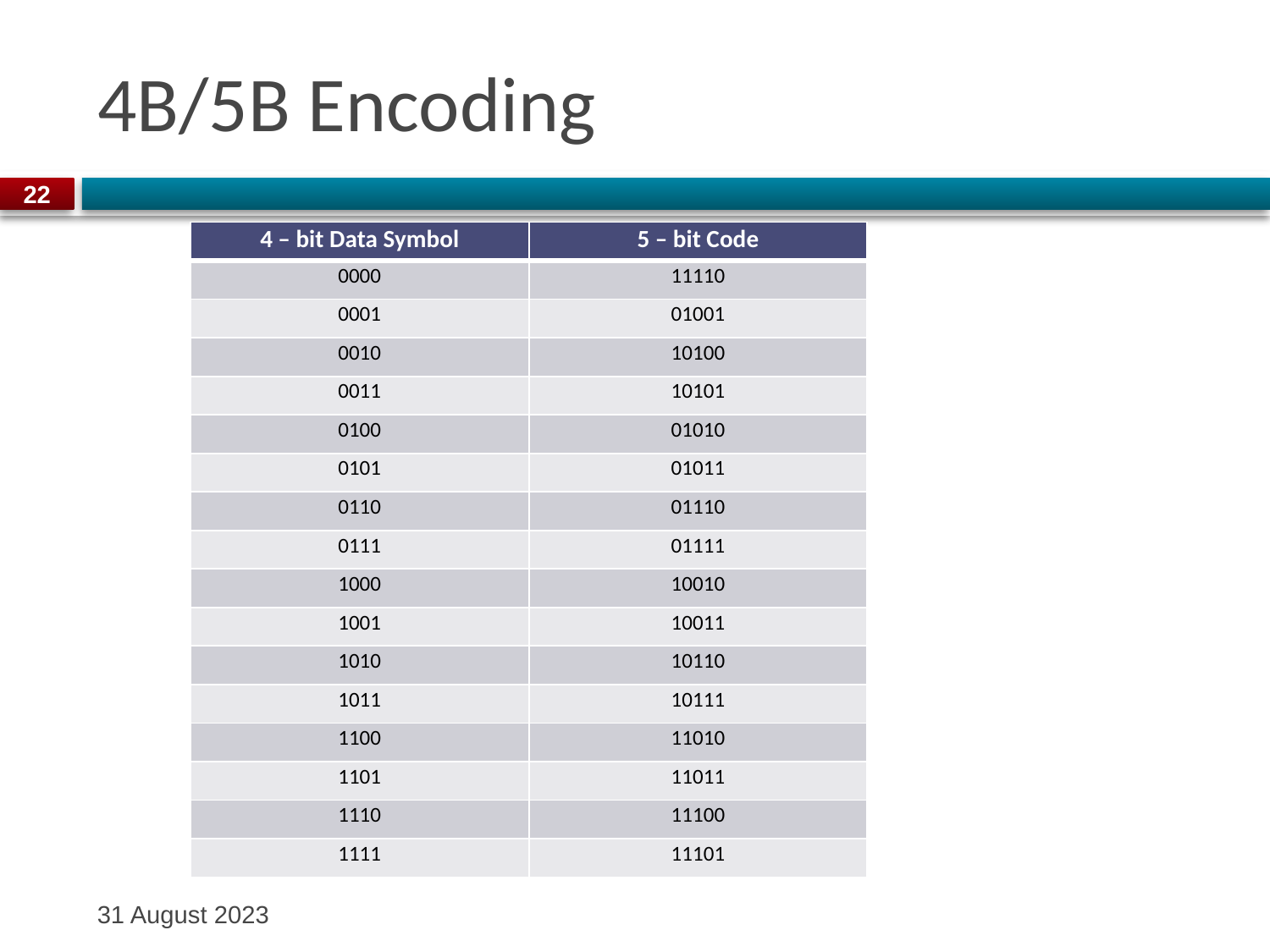

# 4B/5B Encoding
22
| 4 – bit Data Symbol | 5 – bit Code |
| --- | --- |
| 0000 | 11110 |
| 0001 | 01001 |
| 0010 | 10100 |
| 0011 | 10101 |
| 0100 | 01010 |
| 0101 | 01011 |
| 0110 | 01110 |
| 0111 | 01111 |
| 1000 | 10010 |
| 1001 | 10011 |
| 1010 | 10110 |
| 1011 | 10111 |
| 1100 | 11010 |
| 1101 | 11011 |
| 1110 | 11100 |
| 1111 | 11101 |
31 August 2023